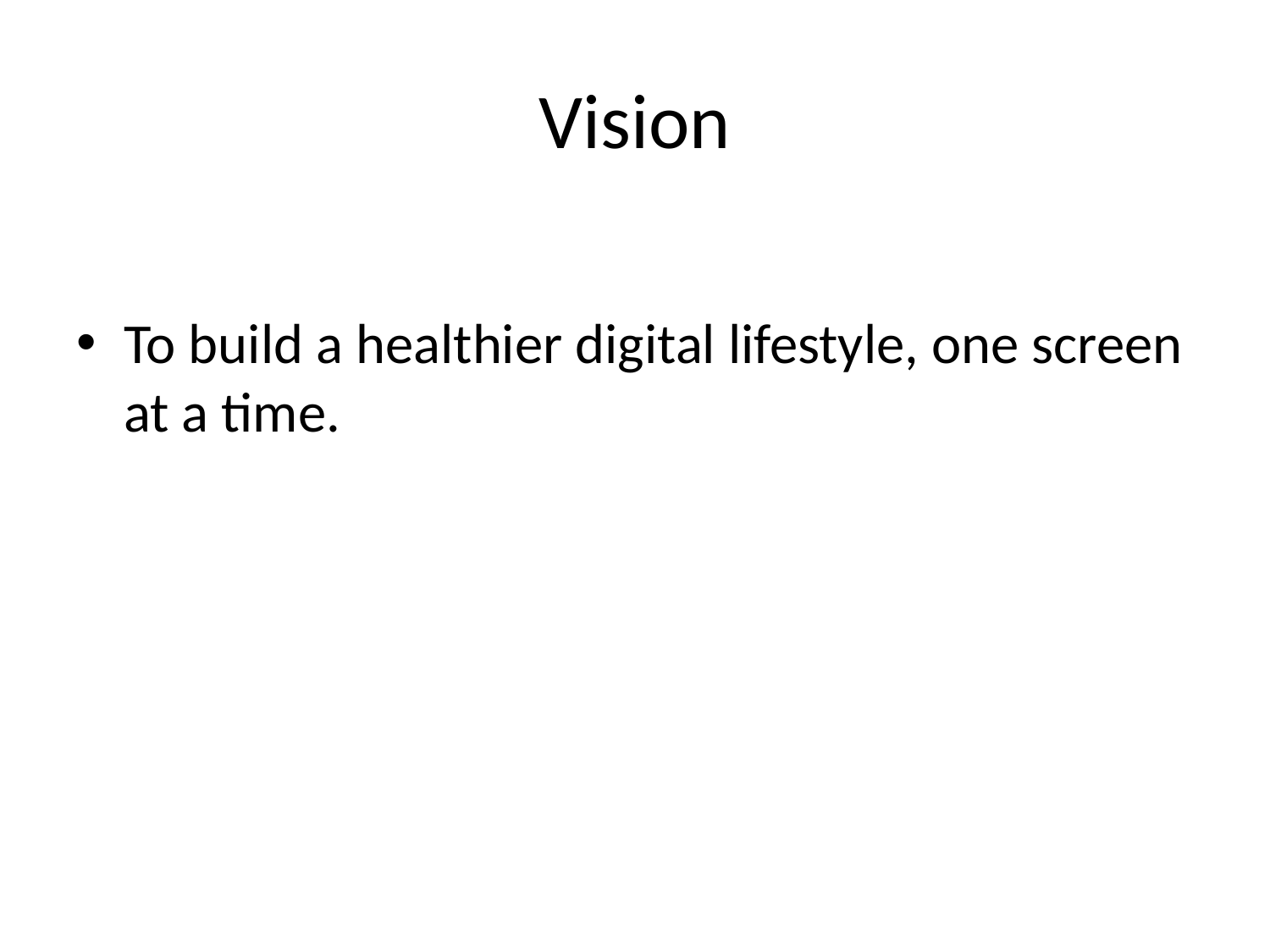

# Vision

To build a healthier digital lifestyle, one screen at a time.